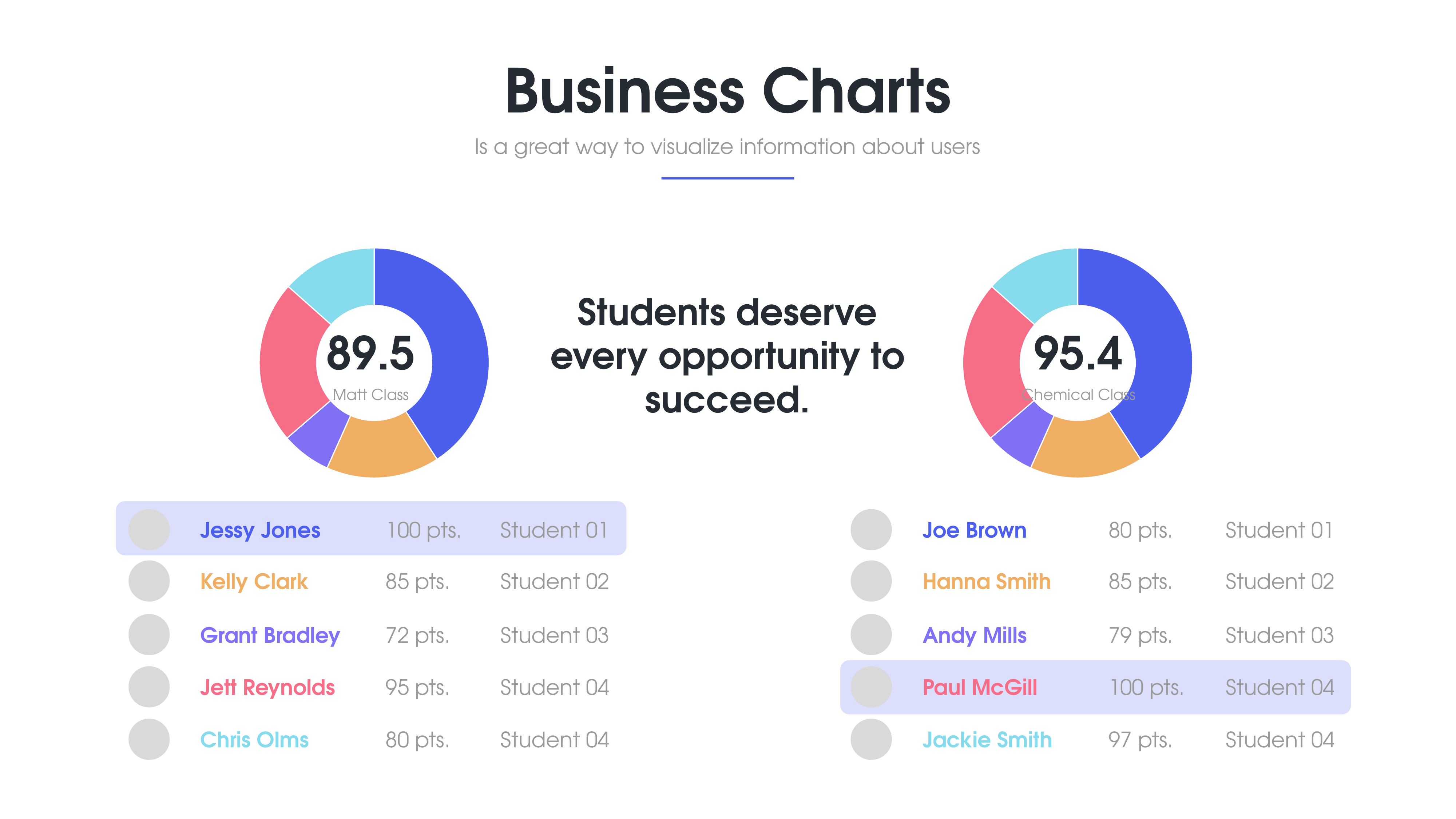

Business Charts
Is a great way to visualize information about users

### Chart

| Category | Sales |
|---|---|
| Math | 8.2 |
| Science | 3.2 |
| Grammar | 1.4 |
| History | 4.6 |
| Philosophy | 2.7 |

### Chart

| Category | Sales |
|---|---|
| Math | 8.2 |
| Science | 3.2 |
| Grammar | 1.4 |
| History | 4.6 |
| Philosophy | 2.7 |
Students deserve every opportunity to succeed.
89.5
Matt Class
95.4
Chemical Class

Jessy Jones
100 pts.
Student 01
Joe Brown
80 pts.
Student 01

Kelly Clark
85 pts.
Student 02
Hanna Smith
85 pts.
Student 02

Grant Bradley
72 pts.
Student 03
Andy Mills
79 pts.
Student 03

Jett Reynolds
95 pts.
Student 04
Paul McGill
100 pts.
Student 04

Chris Olms
80 pts.
Student 04
Jackie Smith
97 pts.
Student 04